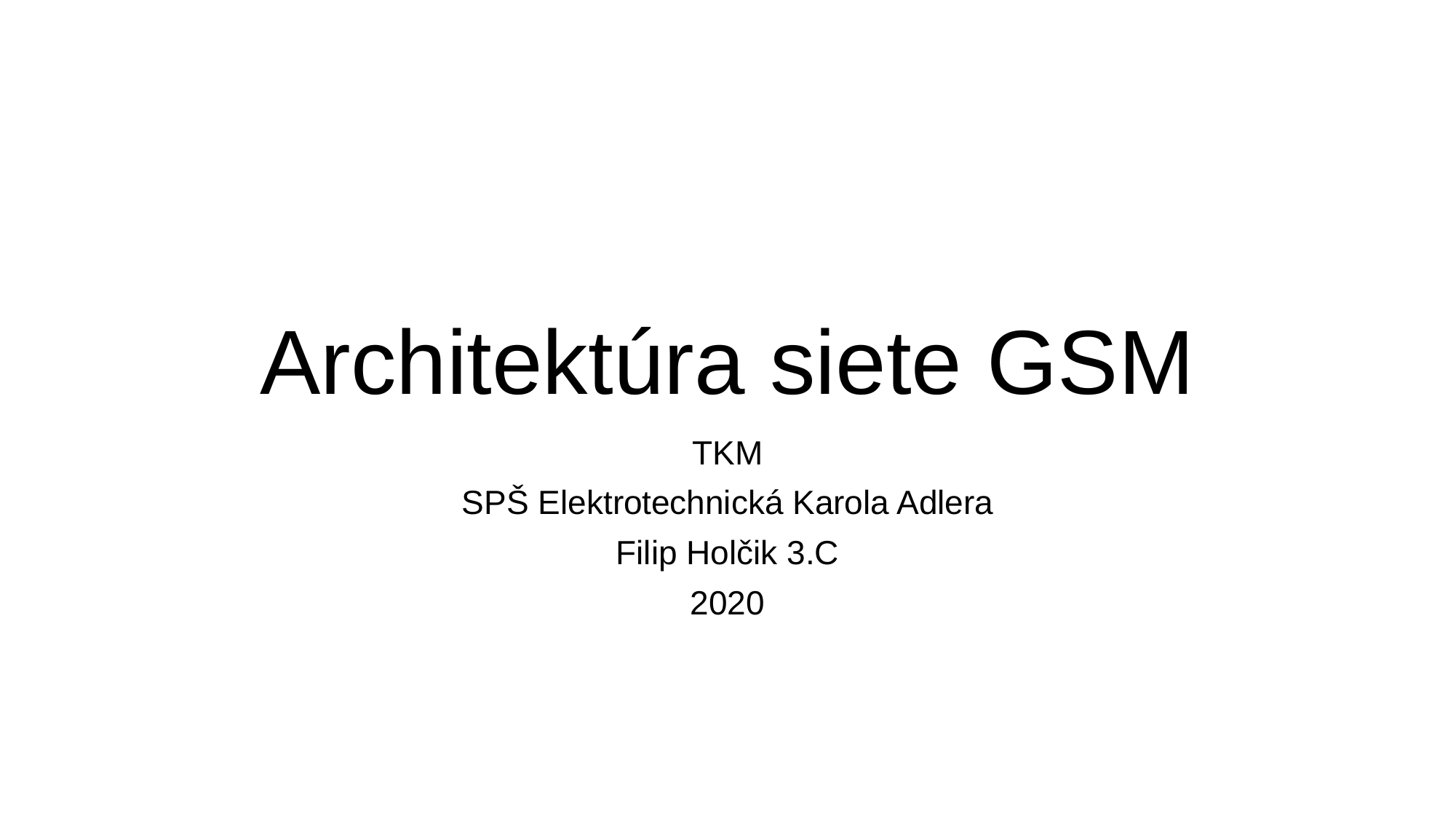

# Architektúra siete GSM
TKM
SPŠ Elektrotechnická Karola Adlera
Filip Holčik 3.C
2020